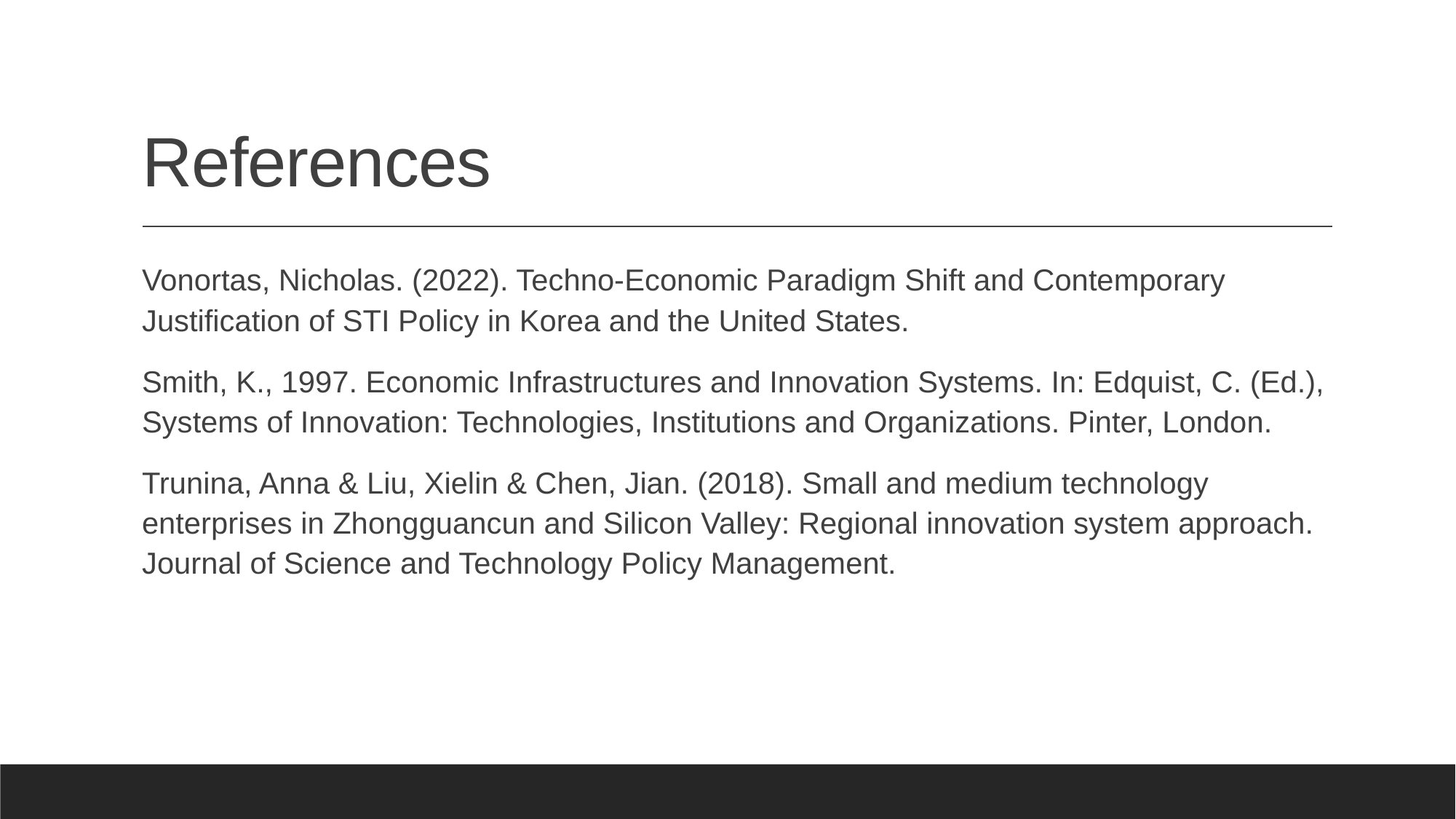

# References
Vonortas, Nicholas. (2022). Techno-Economic Paradigm Shift and Contemporary Justification of STI Policy in Korea and the United States.
Smith, K., 1997. Economic Infrastructures and Innovation Systems. In: Edquist, C. (Ed.), Systems of Innovation: Technologies, Institutions and Organizations. Pinter, London.
Trunina, Anna & Liu, Xielin & Chen, Jian. (2018). Small and medium technology enterprises in Zhongguancun and Silicon Valley: Regional innovation system approach. Journal of Science and Technology Policy Management.